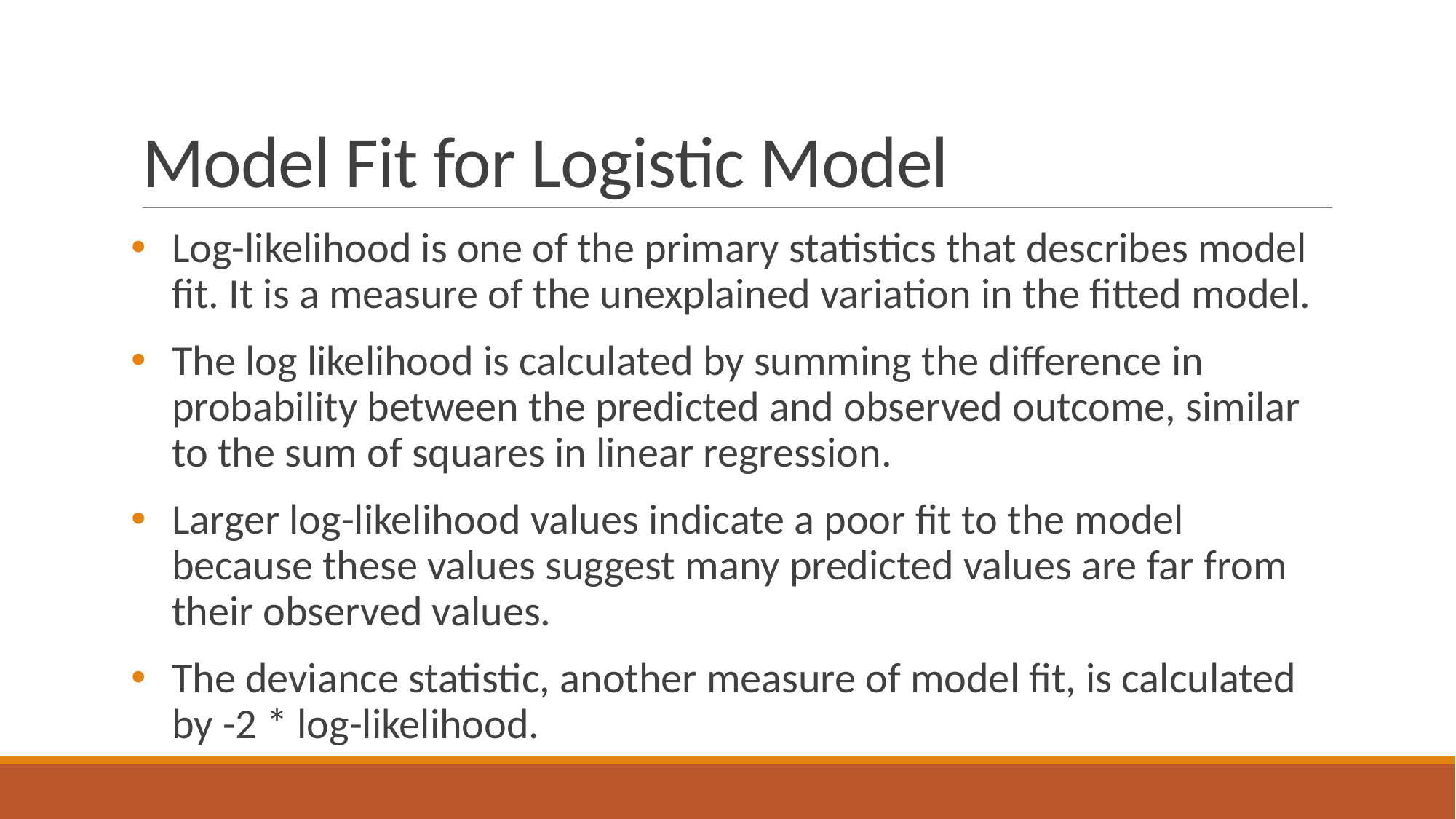

# Model Fit for Logistic Model
Log-likelihood is one of the primary statistics that describes model fit. It is a measure of the unexplained variation in the fitted model.
The log likelihood is calculated by summing the difference in probability between the predicted and observed outcome, similar to the sum of squares in linear regression.
Larger log-likelihood values indicate a poor fit to the model because these values suggest many predicted values are far from their observed values.
The deviance statistic, another measure of model fit, is calculated by -2 * log-likelihood.